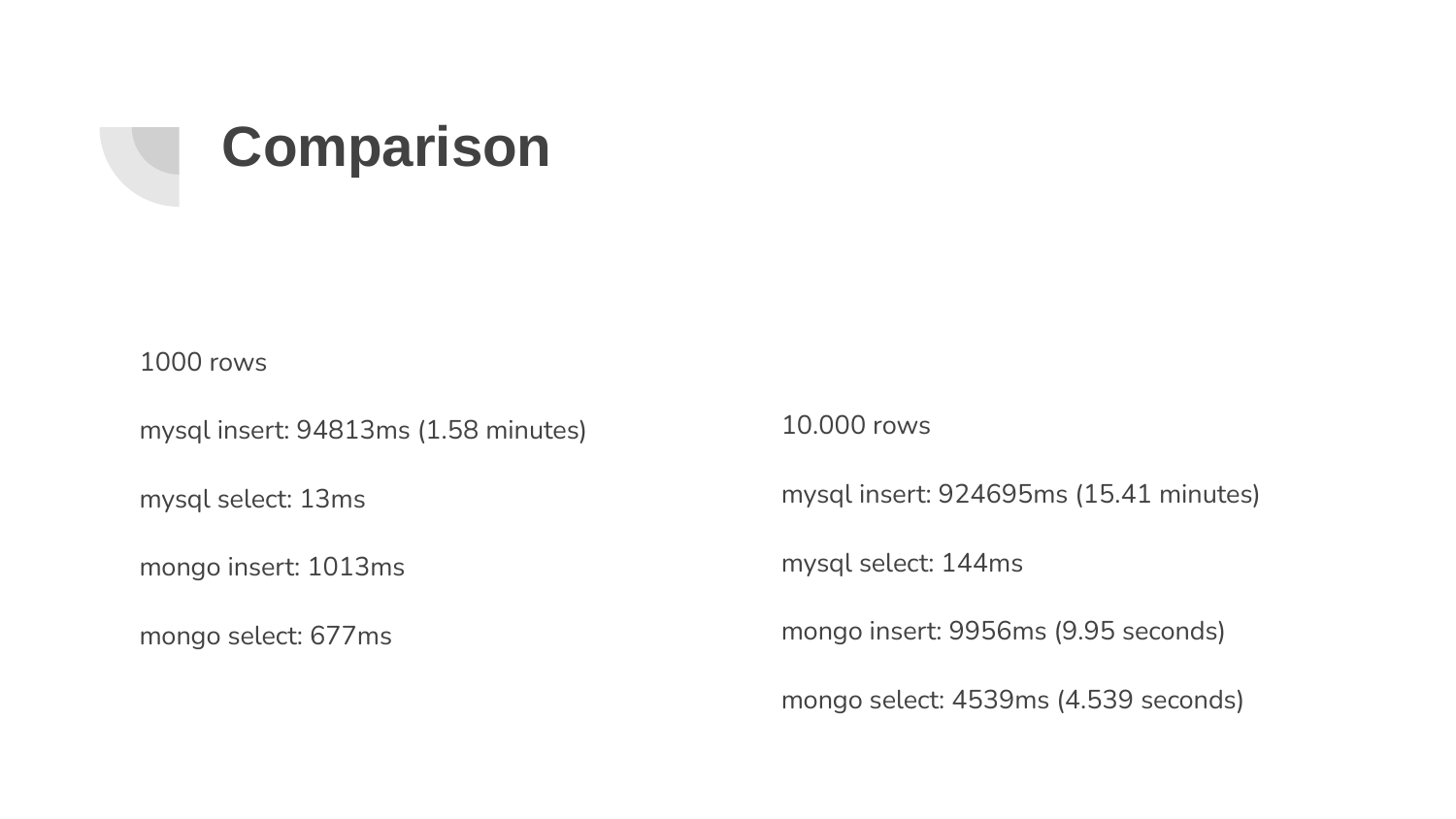

# Comparison
1000 rows
mysql insert: 94813ms (1.58 minutes)
mysql select: 13ms
mongo insert: 1013ms
mongo select: 677ms

10.000 rows
mysql insert: 924695ms (15.41 minutes)
mysql select: 144ms
mongo insert: 9956ms (9.95 seconds)
mongo select: 4539ms (4.539 seconds)